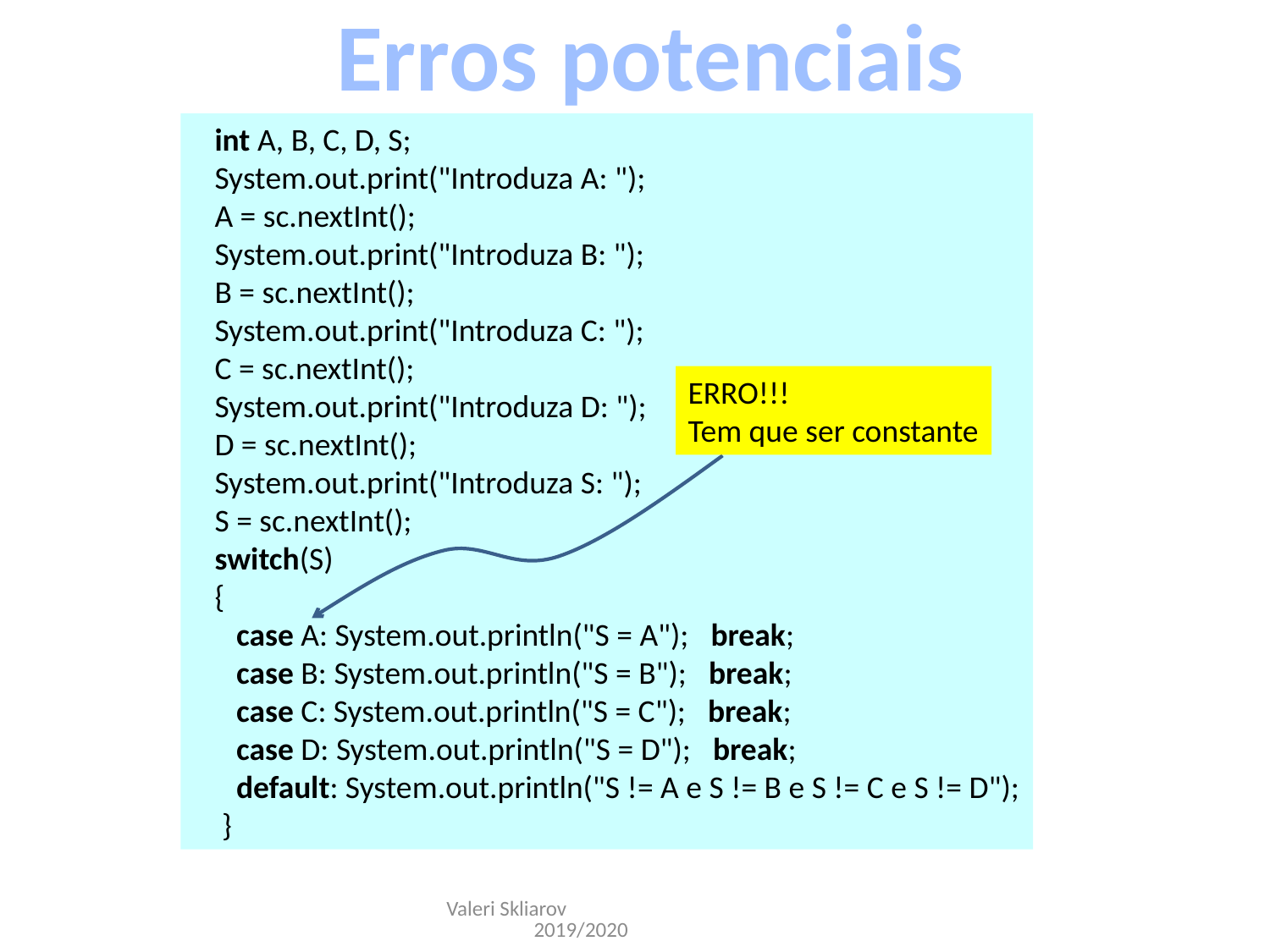

Erros potenciais
   int A, B, C, D, S;
   System.out.print("Introduza A: ");
   A = sc.nextInt();
   System.out.print("Introduza B: ");
   B = sc.nextInt();
   System.out.print("Introduza C: ");
   C = sc.nextInt();
   System.out.print("Introduza D: ");
   D = sc.nextInt();
   System.out.print("Introduza S: ");
   S = sc.nextInt();
   switch(S)
   {
      case A: System.out.println("S = A");   break;
      case B: System.out.println("S = B");   break;
      case C: System.out.println("S = C");   break;
      case D: System.out.println("S = D");   break;
      default: System.out.println("S != A e S != B e S != C e S != D");
    }
ERRO!!!
Tem que ser constante

Valeri Skliarov                                                                      2019/2020